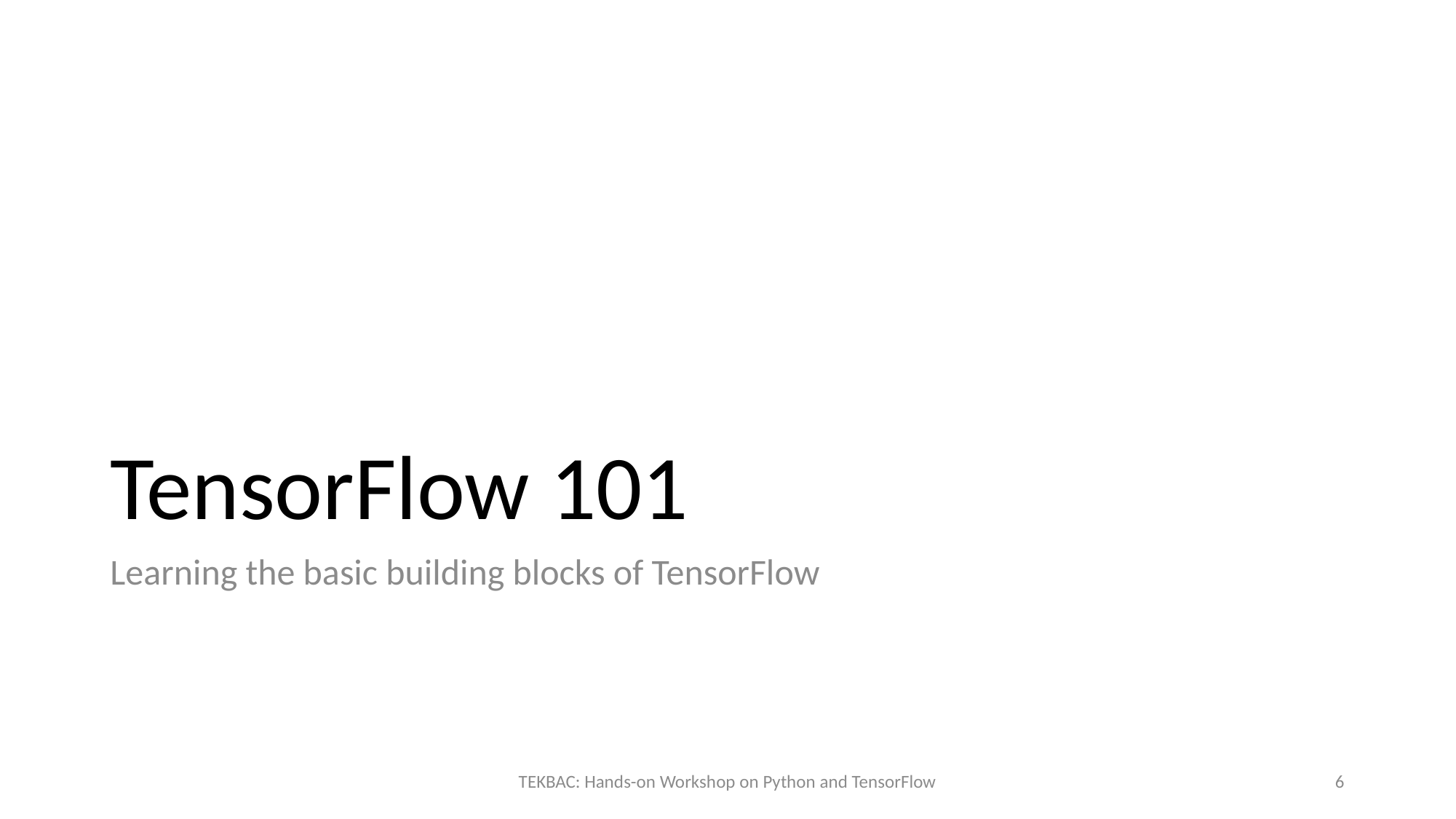

# TensorFlow 101
Learning the basic building blocks of TensorFlow
TEKBAC: Hands-on Workshop on Python and TensorFlow
6